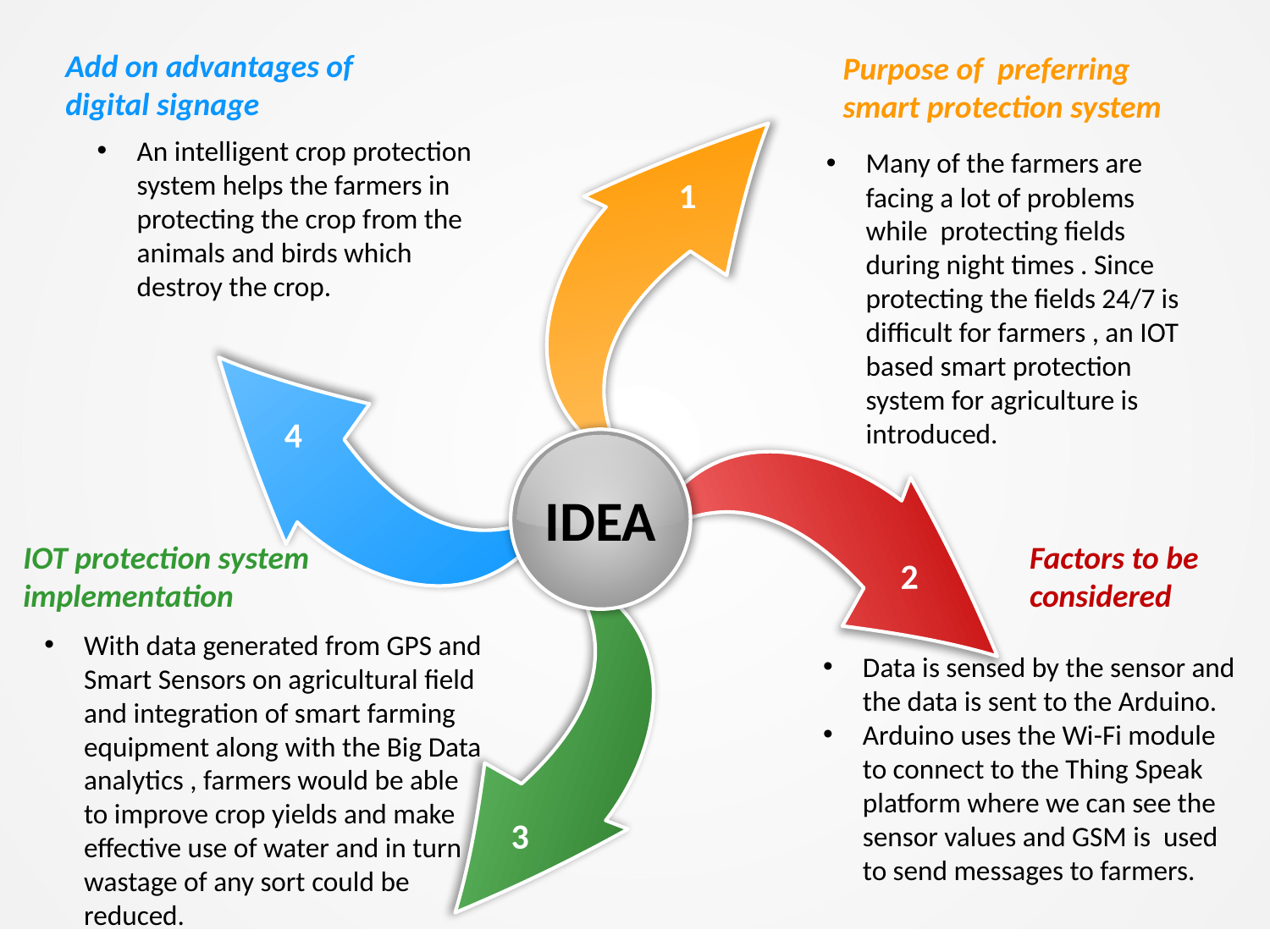

Add on advantages of digital signage
Purpose of  preferring smart protection system
An intelligent crop protection system helps the farmers in protecting the crop from the animals and birds which destroy the crop.

Many of the farmers are facing a lot of problems while  protecting fields during night times . Since protecting the fields 24/7 is difficult for farmers , an IOT based smart protection system for agriculture is introduced.

1

4

IDEA

2

3
IOT protection system implementation
Factors to be considered
With data generated from GPS and Smart Sensors on agricultural field and integration of smart farming equipment along with the Big Data analytics , farmers would be able to improve crop yields and make effective use of water and in turn wastage of any sort could be reduced.

Data is sensed by the sensor and the data is sent to the Arduino.
Arduino uses the Wi-Fi module to connect to the Thing Speak platform where we can see the sensor values and GSM is  used to send messages to farmers.